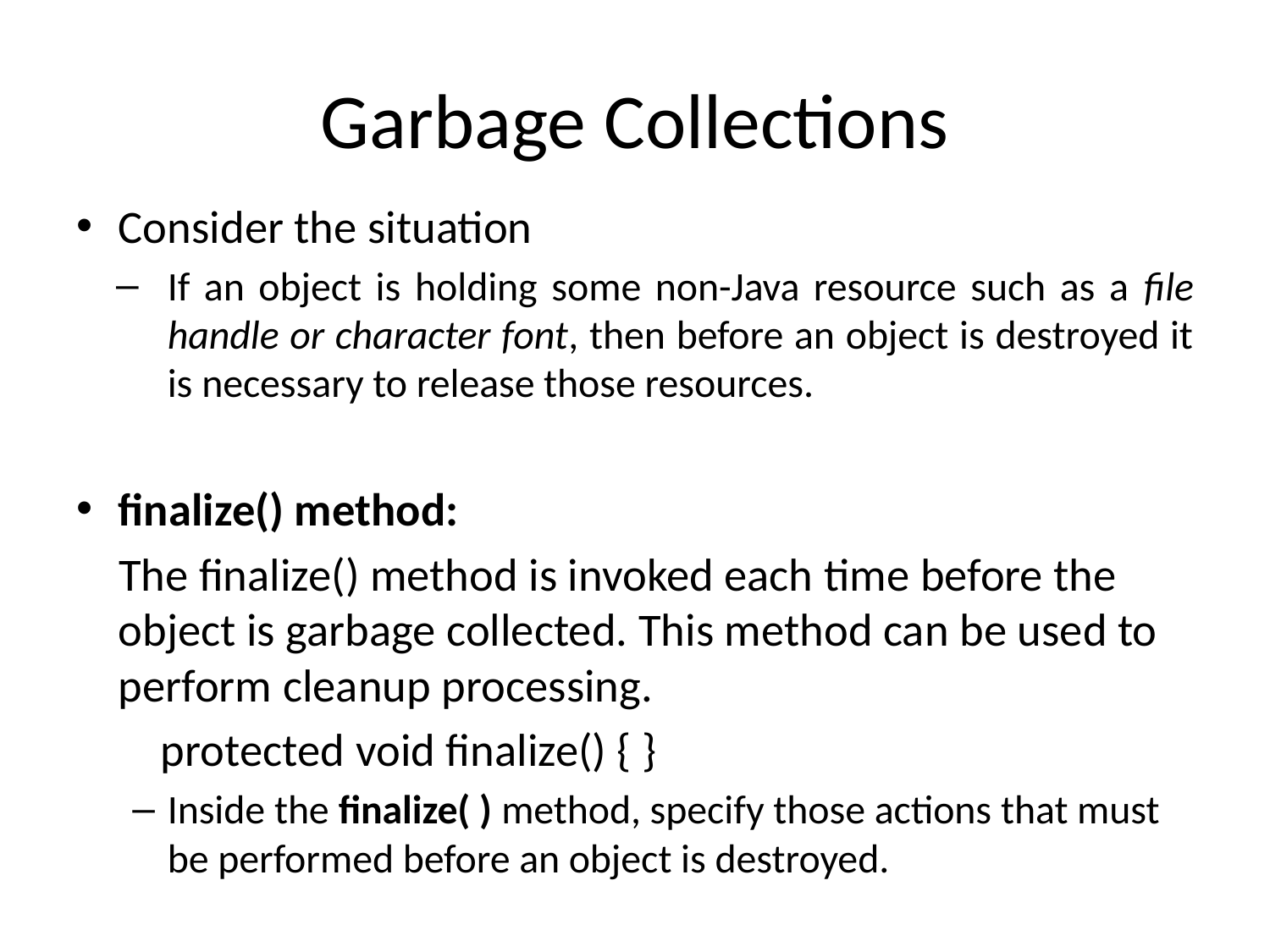

# Garbage Collections
Consider the situation
If an object is holding some non-Java resource such as a file handle or character font, then before an object is destroyed it is necessary to release those resources.

finalize() method:
    The finalize() method is invoked each time before the object is garbage collected. This method can be used to perform cleanup processing.
        protected void finalize() { }
Inside the finalize( ) method, specify those actions that must be performed before an object is destroyed.